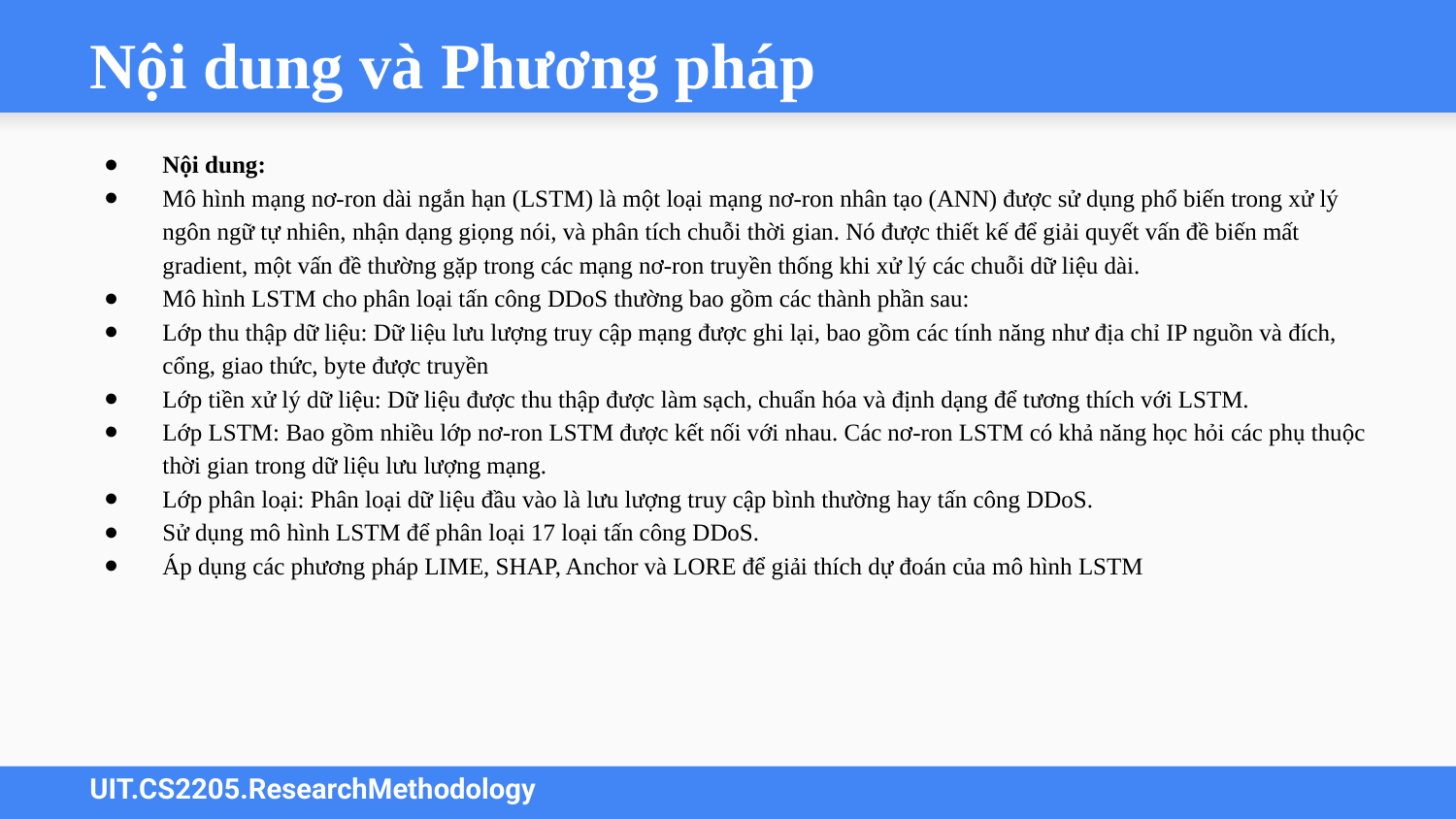

# Nội dung và Phương pháp
Nội dung:
Mô hình mạng nơ-ron dài ngắn hạn (LSTM) là một loại mạng nơ-ron nhân tạo (ANN) được sử dụng phổ biến trong xử lý ngôn ngữ tự nhiên, nhận dạng giọng nói, và phân tích chuỗi thời gian. Nó được thiết kế để giải quyết vấn đề biến mất gradient, một vấn đề thường gặp trong các mạng nơ-ron truyền thống khi xử lý các chuỗi dữ liệu dài.
Mô hình LSTM cho phân loại tấn công DDoS thường bao gồm các thành phần sau:
Lớp thu thập dữ liệu: Dữ liệu lưu lượng truy cập mạng được ghi lại, bao gồm các tính năng như địa chỉ IP nguồn và đích, cổng, giao thức, byte được truyền
Lớp tiền xử lý dữ liệu: Dữ liệu được thu thập được làm sạch, chuẩn hóa và định dạng để tương thích với LSTM.
Lớp LSTM: Bao gồm nhiều lớp nơ-ron LSTM được kết nối với nhau. Các nơ-ron LSTM có khả năng học hỏi các phụ thuộc thời gian trong dữ liệu lưu lượng mạng.
Lớp phân loại: Phân loại dữ liệu đầu vào là lưu lượng truy cập bình thường hay tấn công DDoS.
Sử dụng mô hình LSTM để phân loại 17 loại tấn công DDoS.
Áp dụng các phương pháp LIME, SHAP, Anchor và LORE để giải thích dự đoán của mô hình LSTM